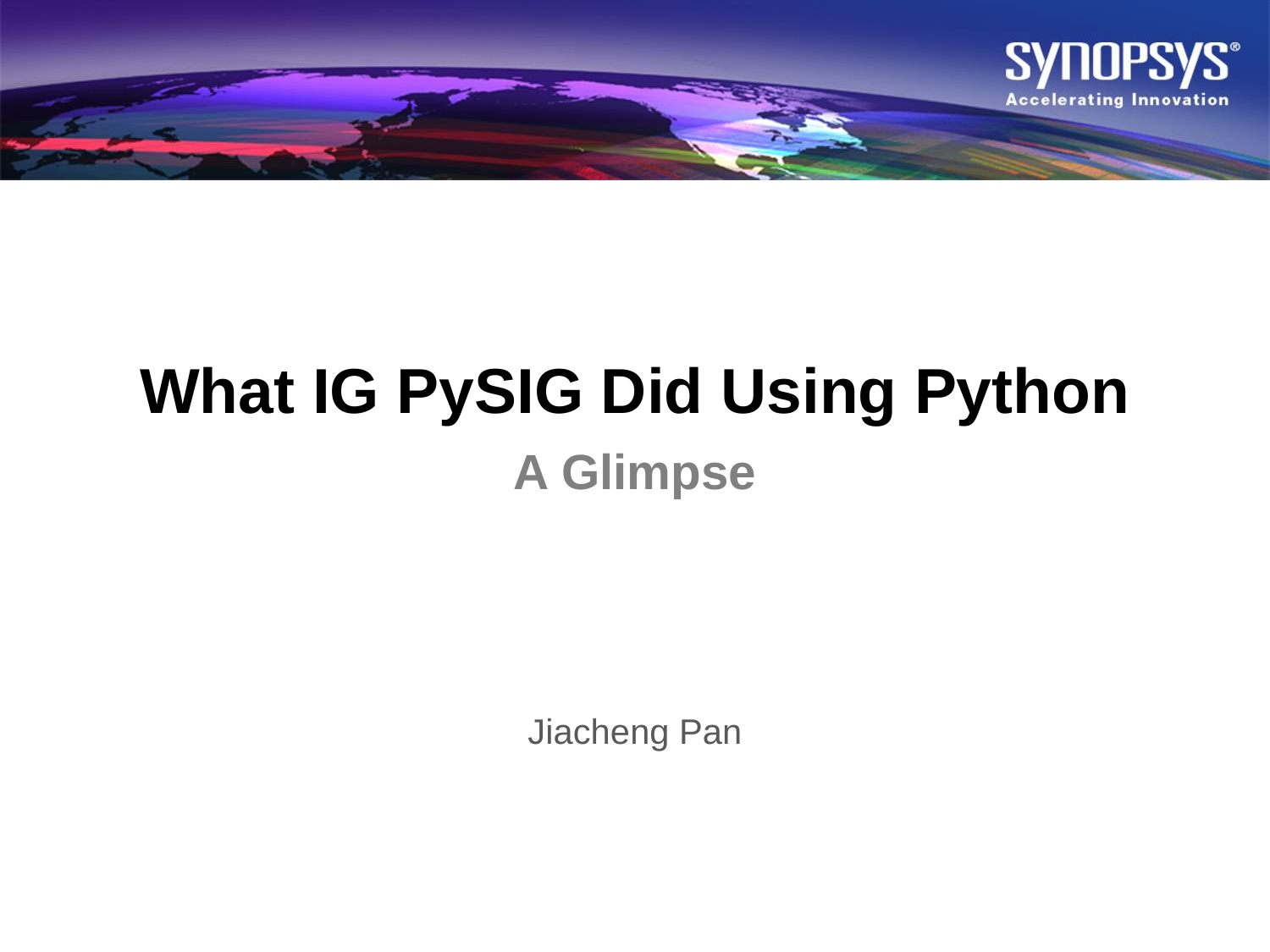

# What IG PySIG Did Using Python
A Glimpse
Jiacheng Pan